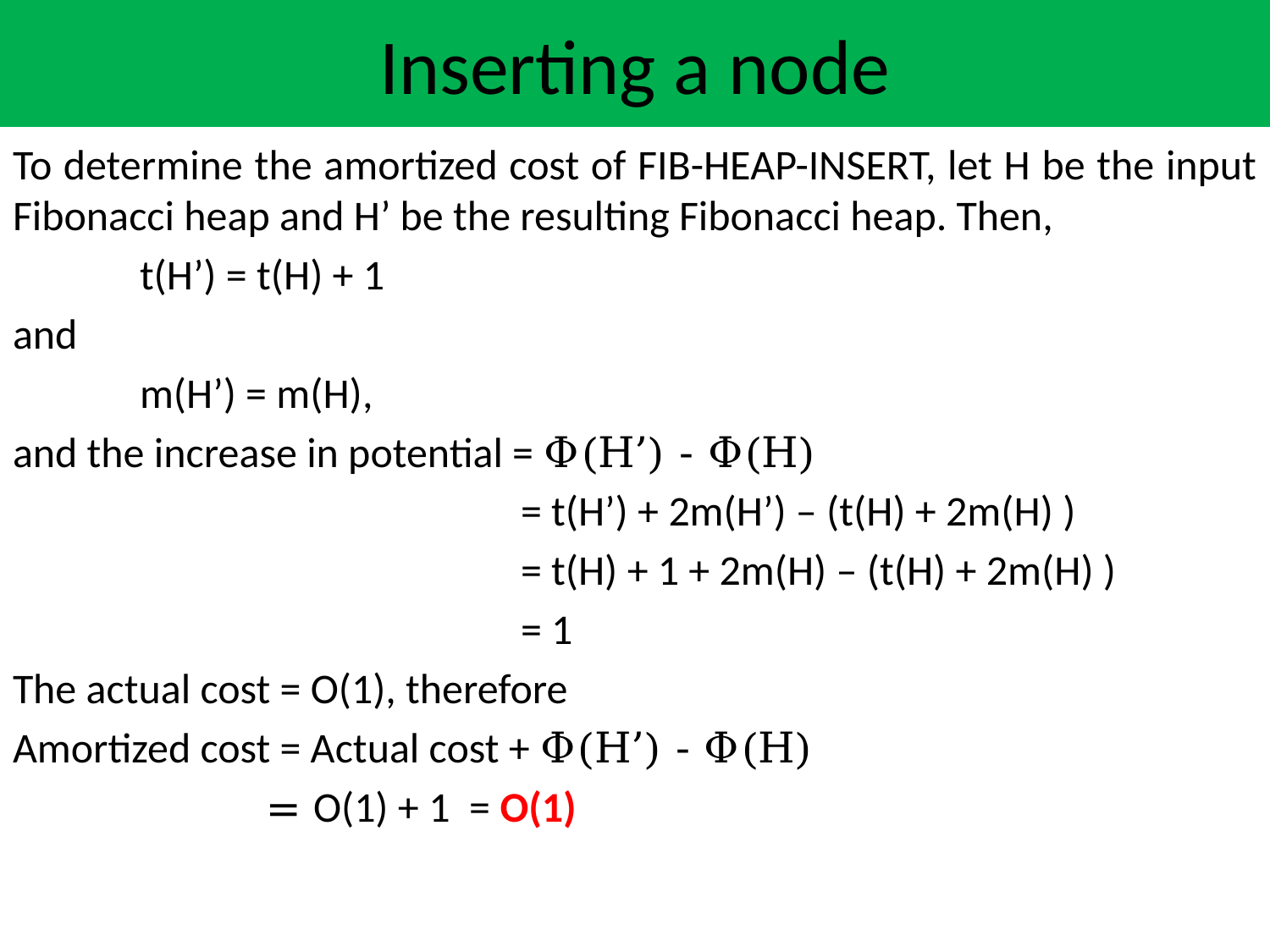

# Inserting a node
To determine the amortized cost of FIB-HEAP-INSERT, let H be the input Fibonacci heap and H’ be the resulting Fibonacci heap. Then,
	t(H’) = t(H) + 1
and
	m(H’) = m(H),
and the increase in potential = Φ(H’) - Φ(H)
				= t(H’) + 2m(H’) – (t(H) + 2m(H) )
				= t(H) + 1 + 2m(H) – (t(H) + 2m(H) )
				= 1
The actual cost = O(1), therefore
Amortized cost = Actual cost + Φ(H’) - Φ(H)
		= O(1) + 1  = O(1)